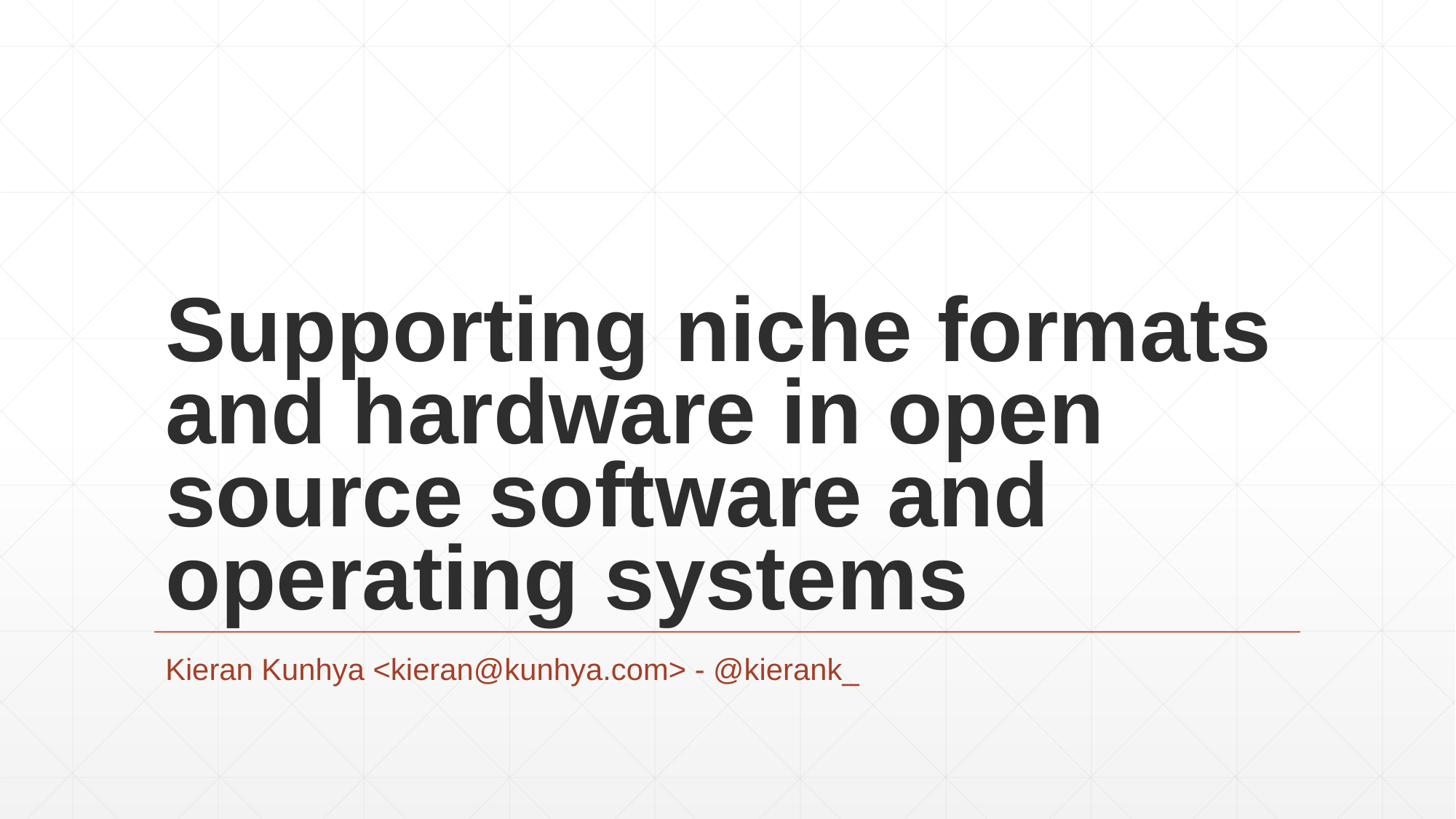

# Supporting niche formats and hardware in open source software and operating systems
Kieran Kunhya <kieran@kunhya.com> - @kierank_